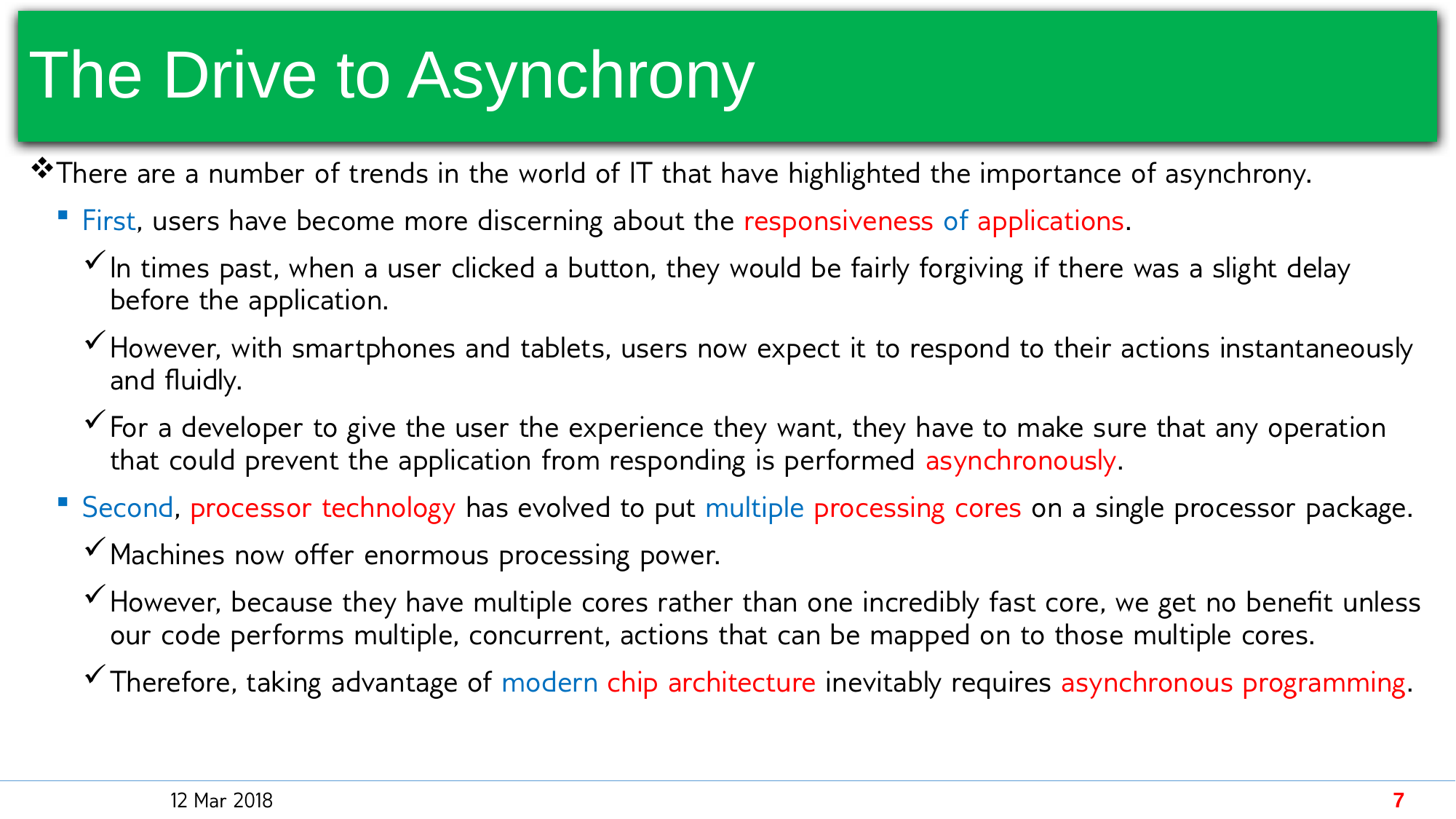

# The Drive to Asynchrony
There are a number of trends in the world of IT that have highlighted the importance of asynchrony.
First, users have become more discerning about the responsiveness of applications.
In times past, when a user clicked a button, they would be fairly forgiving if there was a slight delay before the application.
However, with smartphones and tablets, users now expect it to respond to their actions instantaneously and fluidly.
For a developer to give the user the experience they want, they have to make sure that any operation that could prevent the application from responding is performed asynchronously.
Second, processor technology has evolved to put multiple processing cores on a single processor package.
Machines now offer enormous processing power.
However, because they have multiple cores rather than one incredibly fast core, we get no benefit unless our code performs multiple, concurrent, actions that can be mapped on to those multiple cores.
Therefore, taking advantage of modern chip architecture inevitably requires asynchronous programming.
12 Mar 2018
7